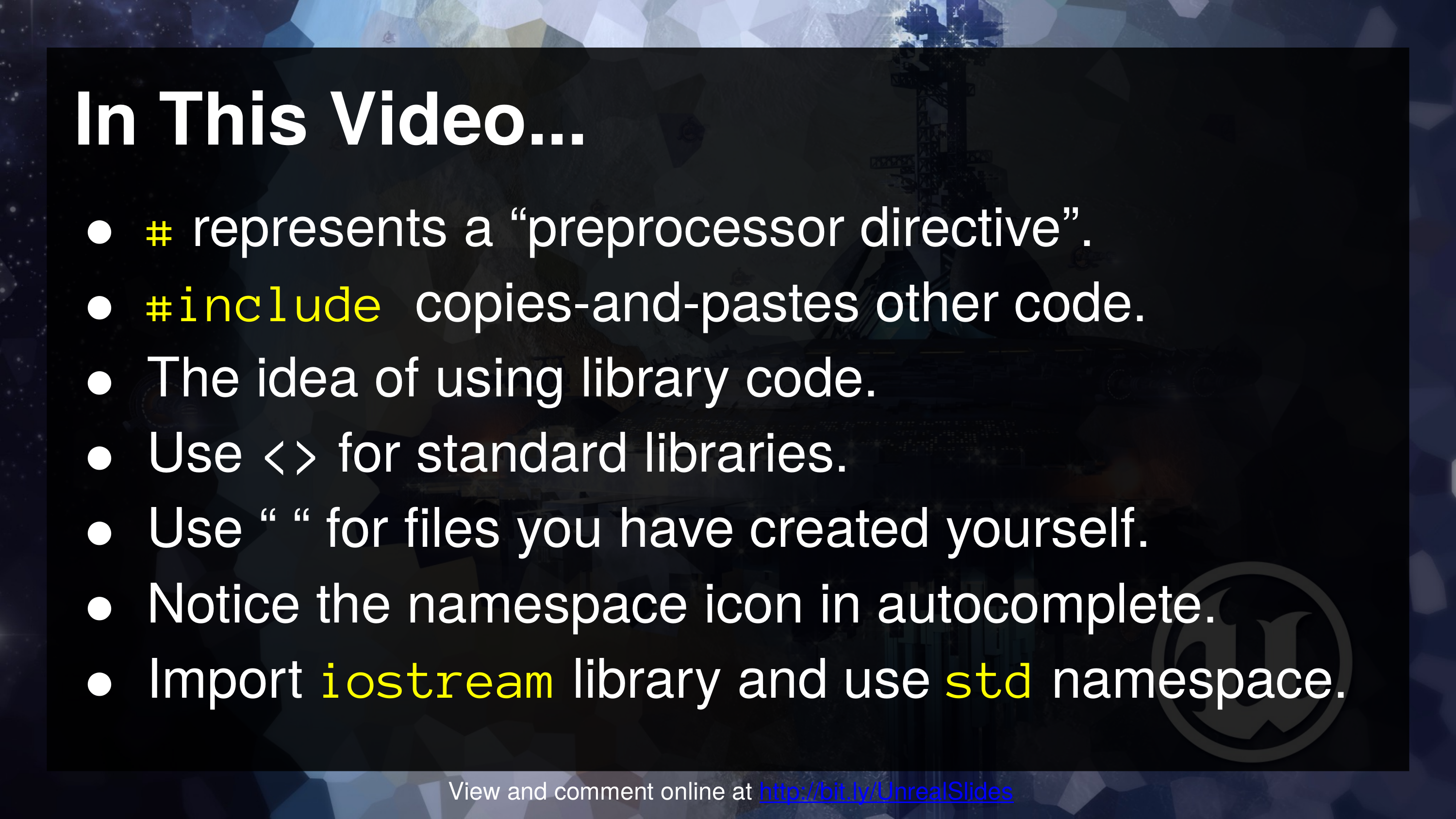

# In This Video...
# represents a “preprocessor directive”.
#include copies-and-pastes other code.
The idea of using library code.
Use <> for standard libraries.
Use “ “ for files you have created yourself.
Notice the namespace icon in autocomplete.
Import iostream library and use std namespace.